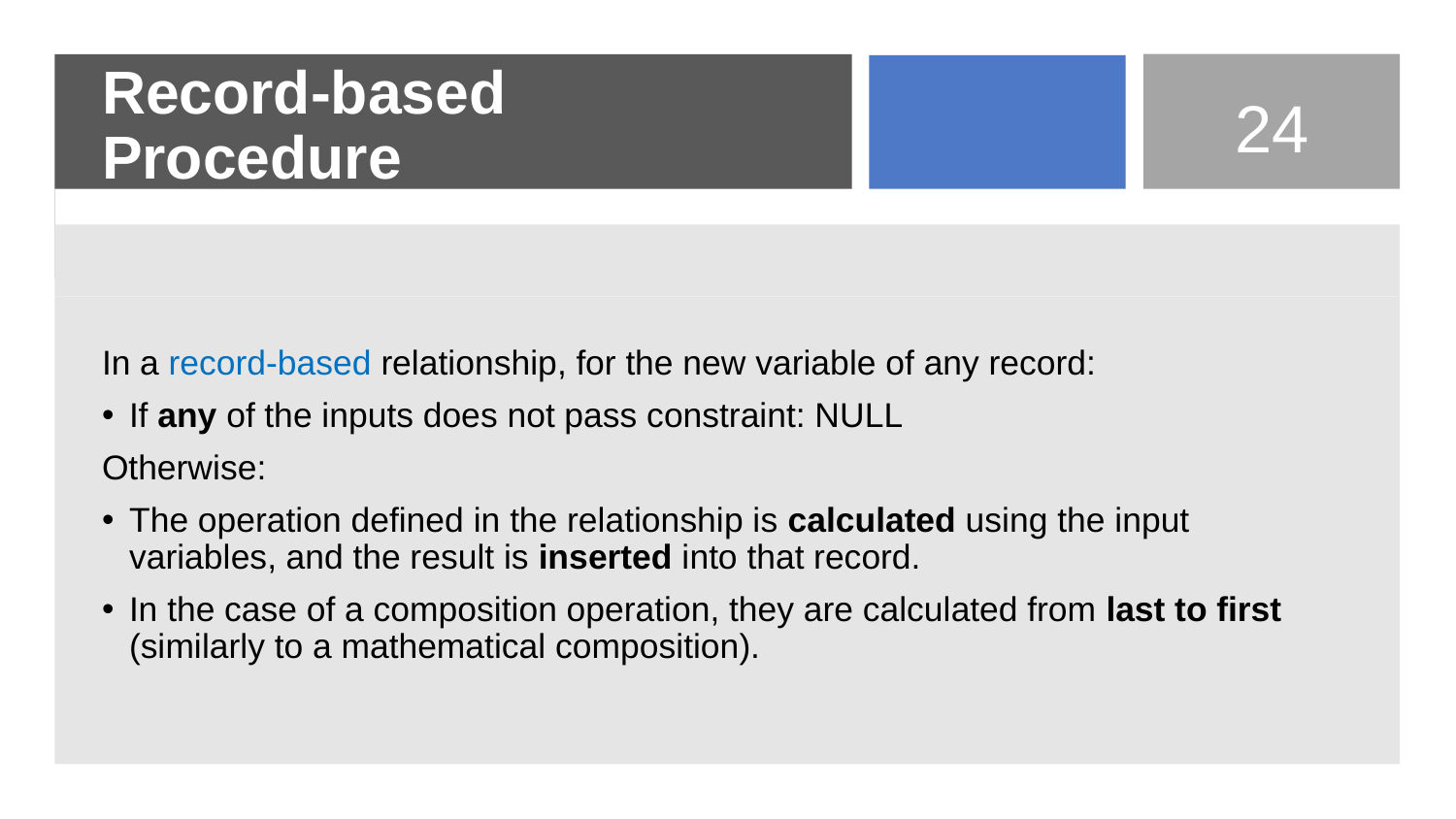

# Record-based Procedure
24

In a record-based relationship, for the new variable of any record:
If any of the inputs does not pass constraint: NULL
Otherwise:
The operation defined in the relationship is calculated using the input variables, and the result is inserted into that record.
In the case of a composition operation, they are calculated from last to first (similarly to a mathematical composition).